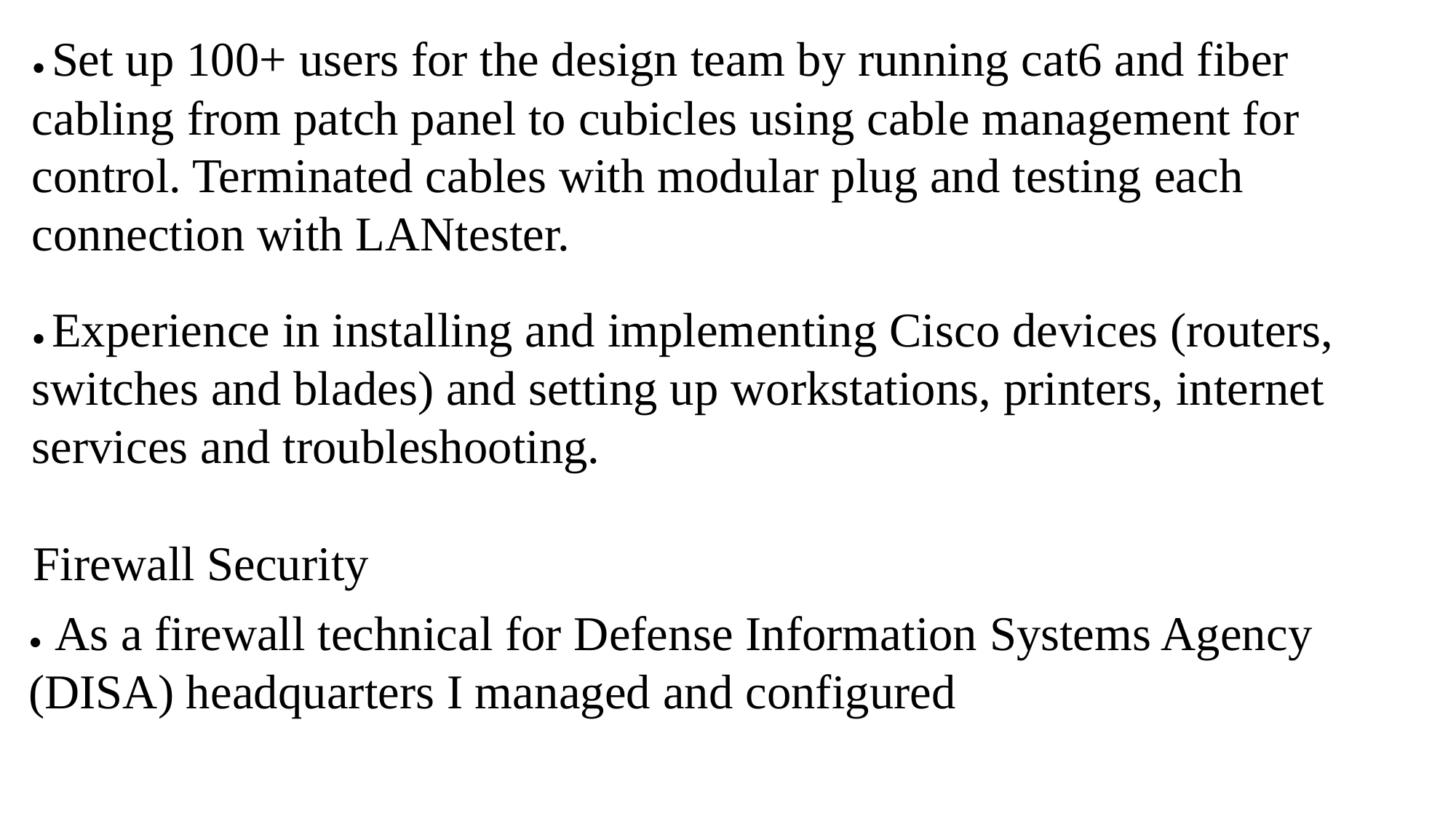

• Set up 100+ users for the design team by running cat6 and fiber cabling from patch panel to cubicles using cable management for control. Terminated cables with modular plug and testing each connection with LANtester.
• Experience in installing and implementing Cisco devices (routers, switches and blades) and setting up workstations, printers, internet services and troubleshooting.
Firewall Security
•  As a firewall technical for Defense Information Systems Agency (DISA) headquarters I managed and configured